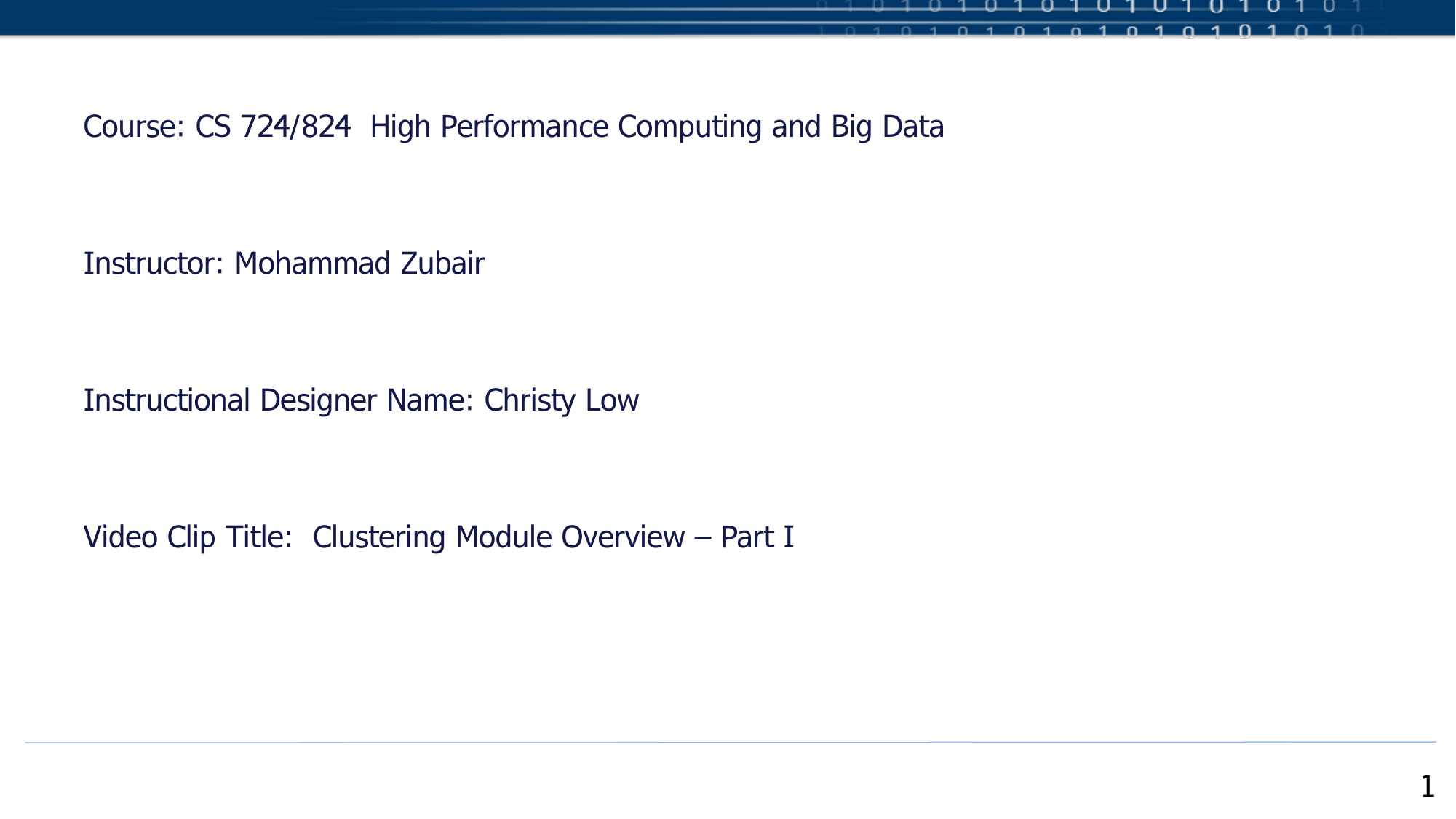

Course: CS 724/824  High Performance Computing and Big Data

Instructor: Mohammad Zubair

Instructional Designer Name: Christy Low

Video Clip Title:  Clustering Module Overview – Part I
1